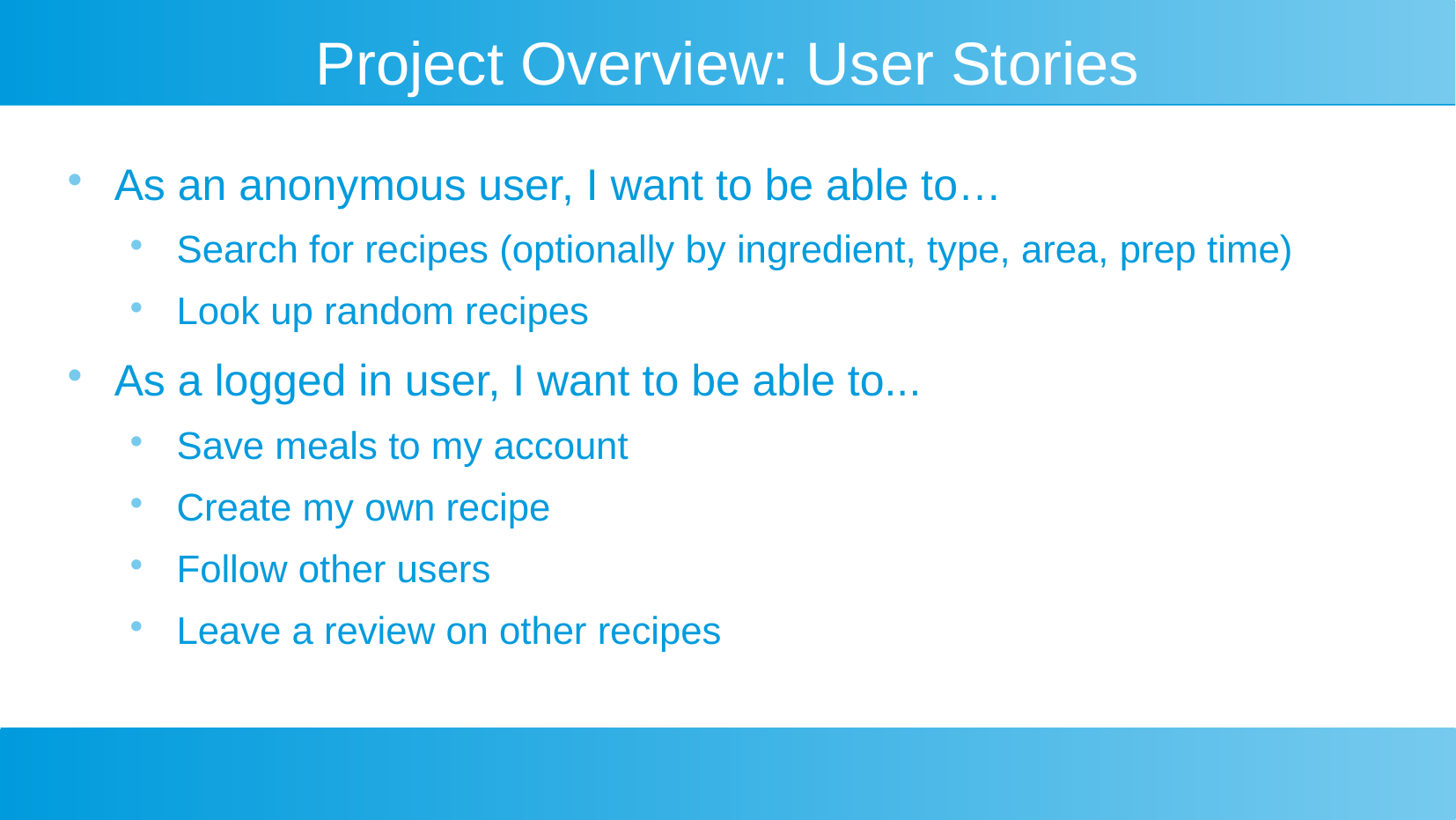

Project Overview: User Stories
As an anonymous user, I want to be able to…
Search for recipes (optionally by ingredient, type, area, prep time)
Look up random recipes
As a logged in user, I want to be able to...
Save meals to my account
Create my own recipe
Follow other users
Leave a review on other recipes